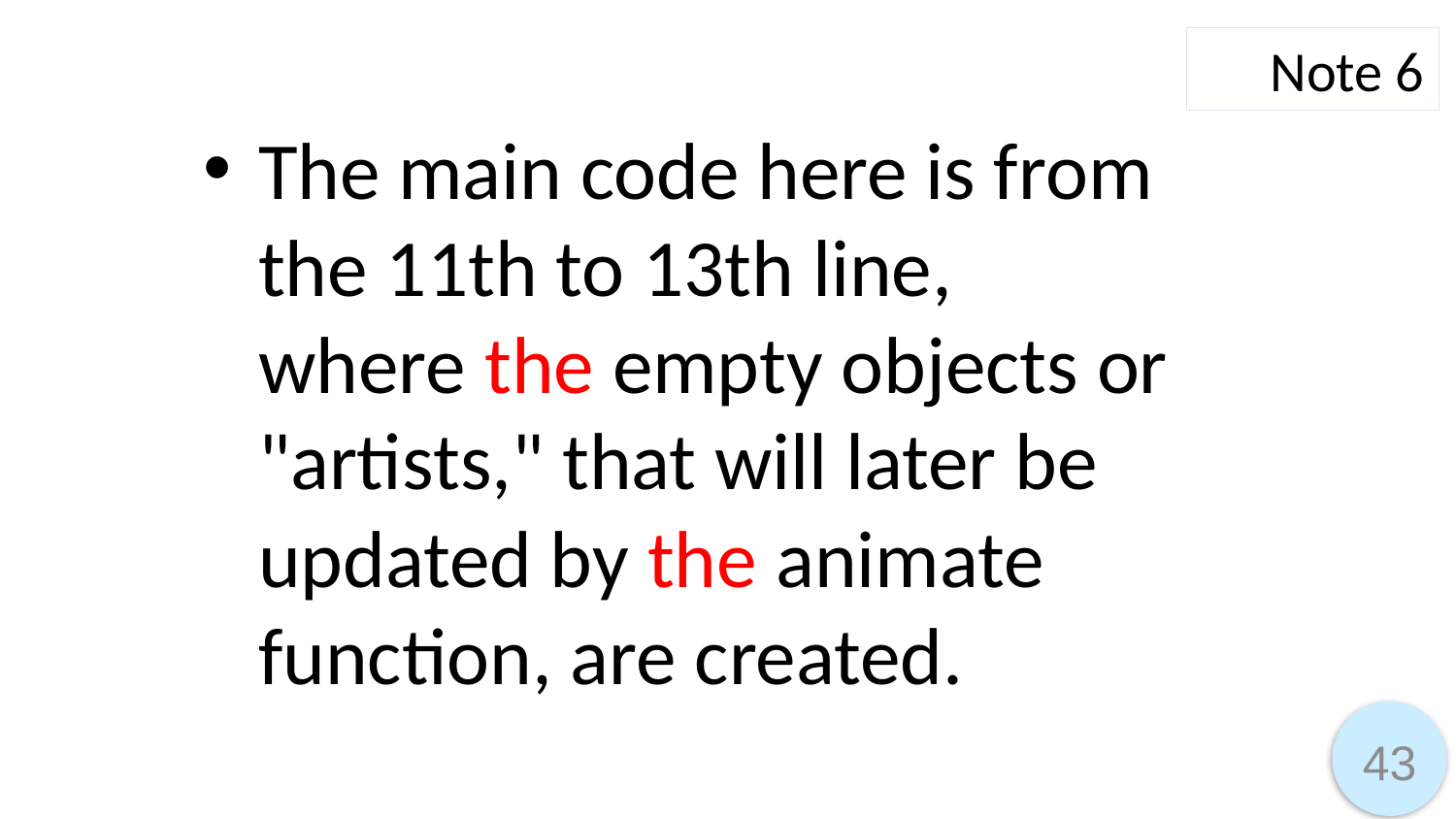

Note 6
The main code here is from the 11th to 13th line, where the empty objects or "artists," that will later be updated by the animate function, are created.
43